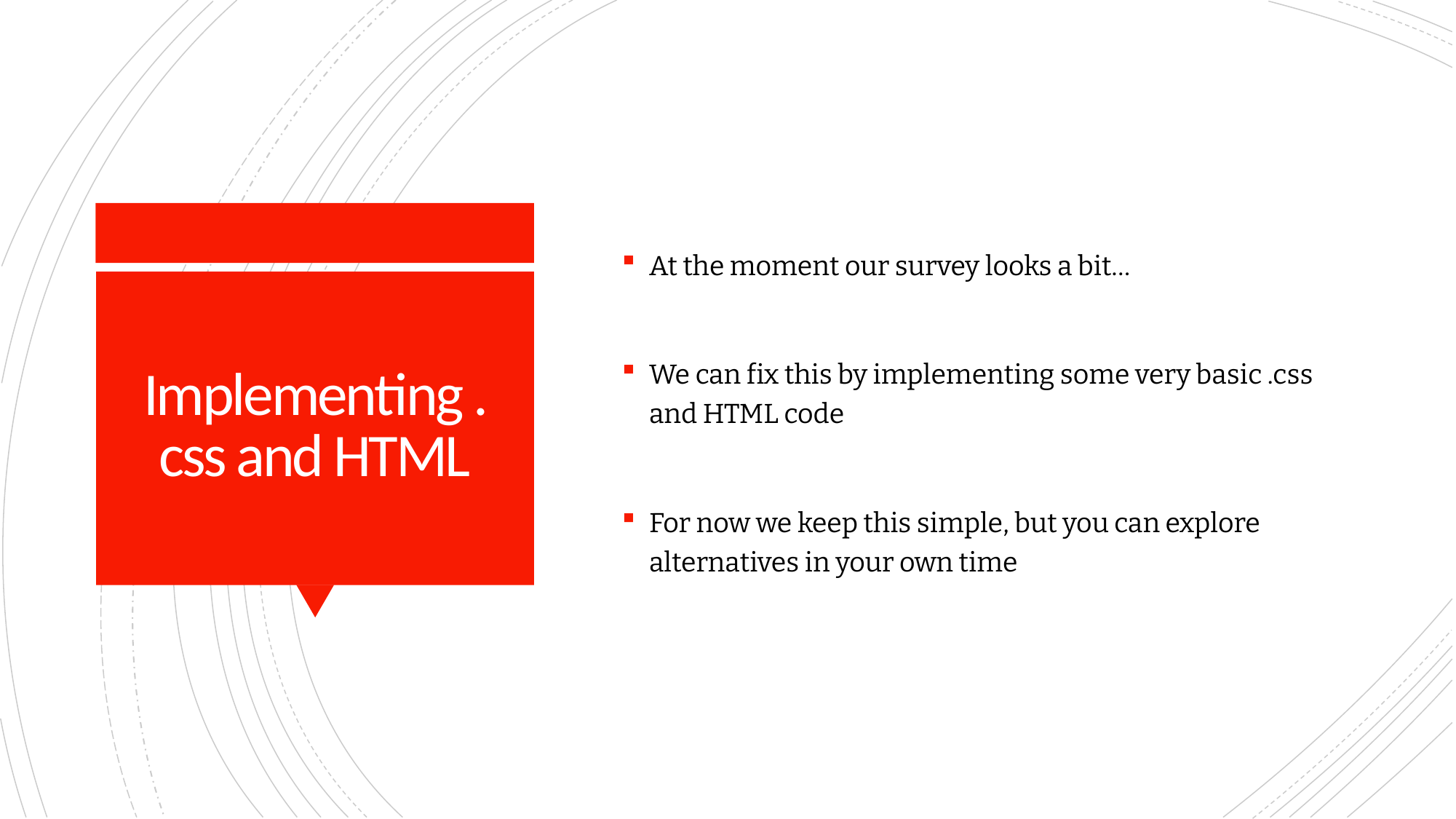

At the moment our survey looks a bit…

We can fix this by implementing some very basic .css and HTML code

For now we keep this simple, but you can explore alternatives in your own time
# Implementing .css and HTML